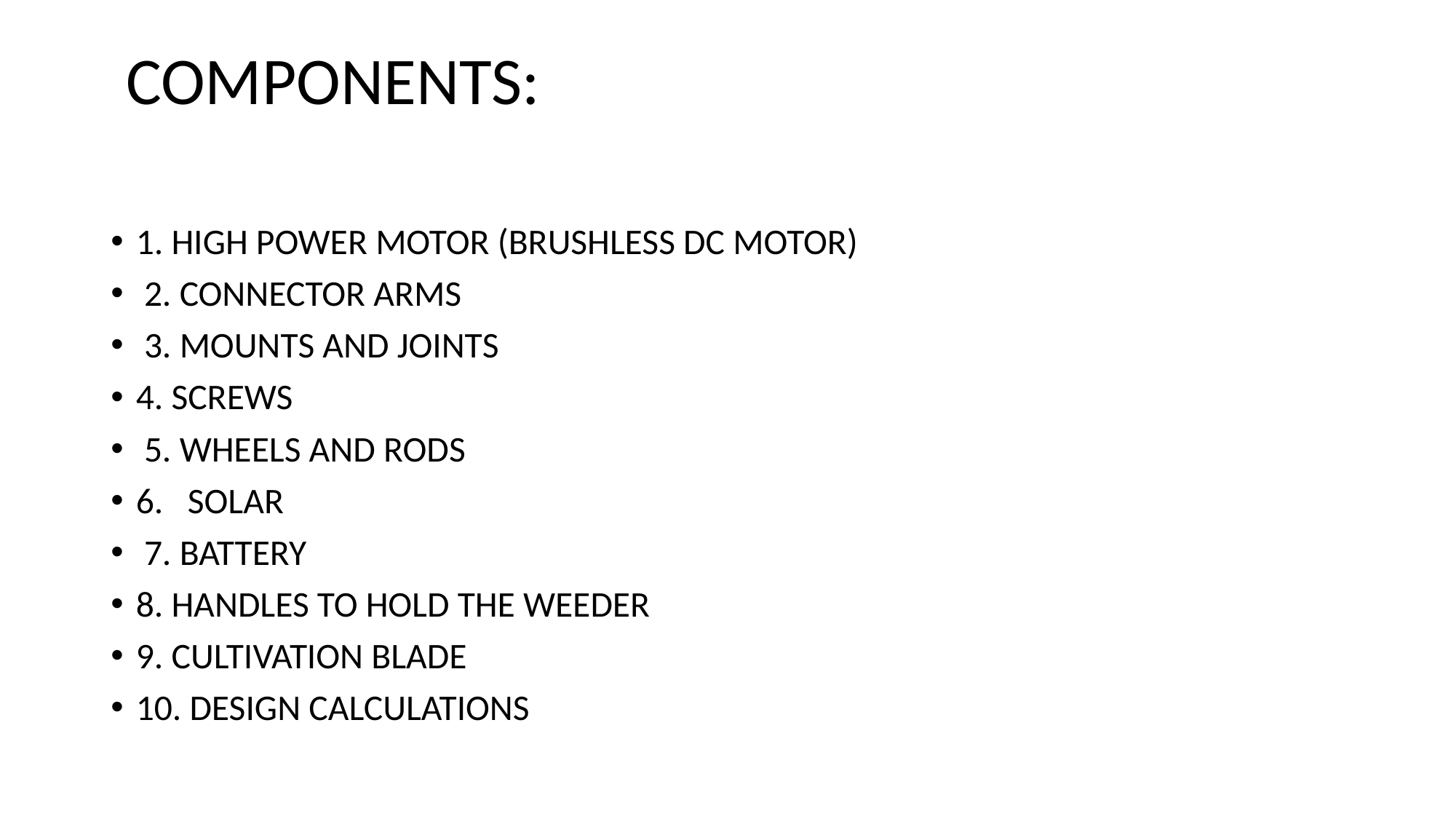

# COMPONENTS:
1. HIGH POWER MOTOR (BRUSHLESS DC MOTOR)
 2. CONNECTOR ARMS
 3. MOUNTS AND JOINTS
4. SCREWS
 5. WHEELS AND RODS
6.   SOLAR
 7. BATTERY
8. HANDLES TO HOLD THE WEEDER
9. CULTIVATION BLADE
10. DESIGN CALCULATIONS